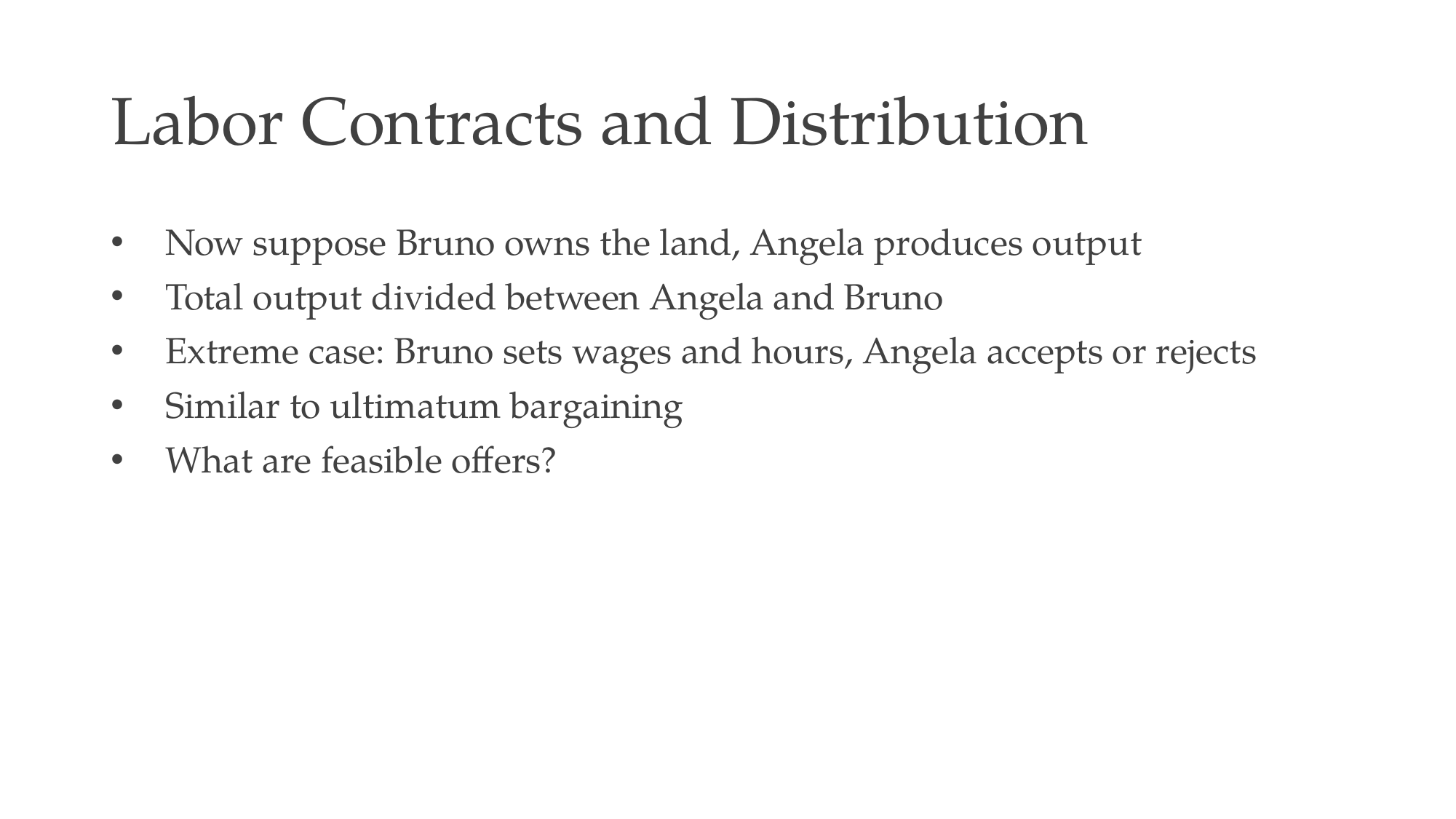

# Labor Contracts and Distribution
Now suppose Bruno owns the land, Angela produces output
Total output divided between Angela and Bruno
Extreme case: Bruno sets wages and hours, Angela accepts or rejects
Similar to ultimatum bargaining
What are feasible offers?